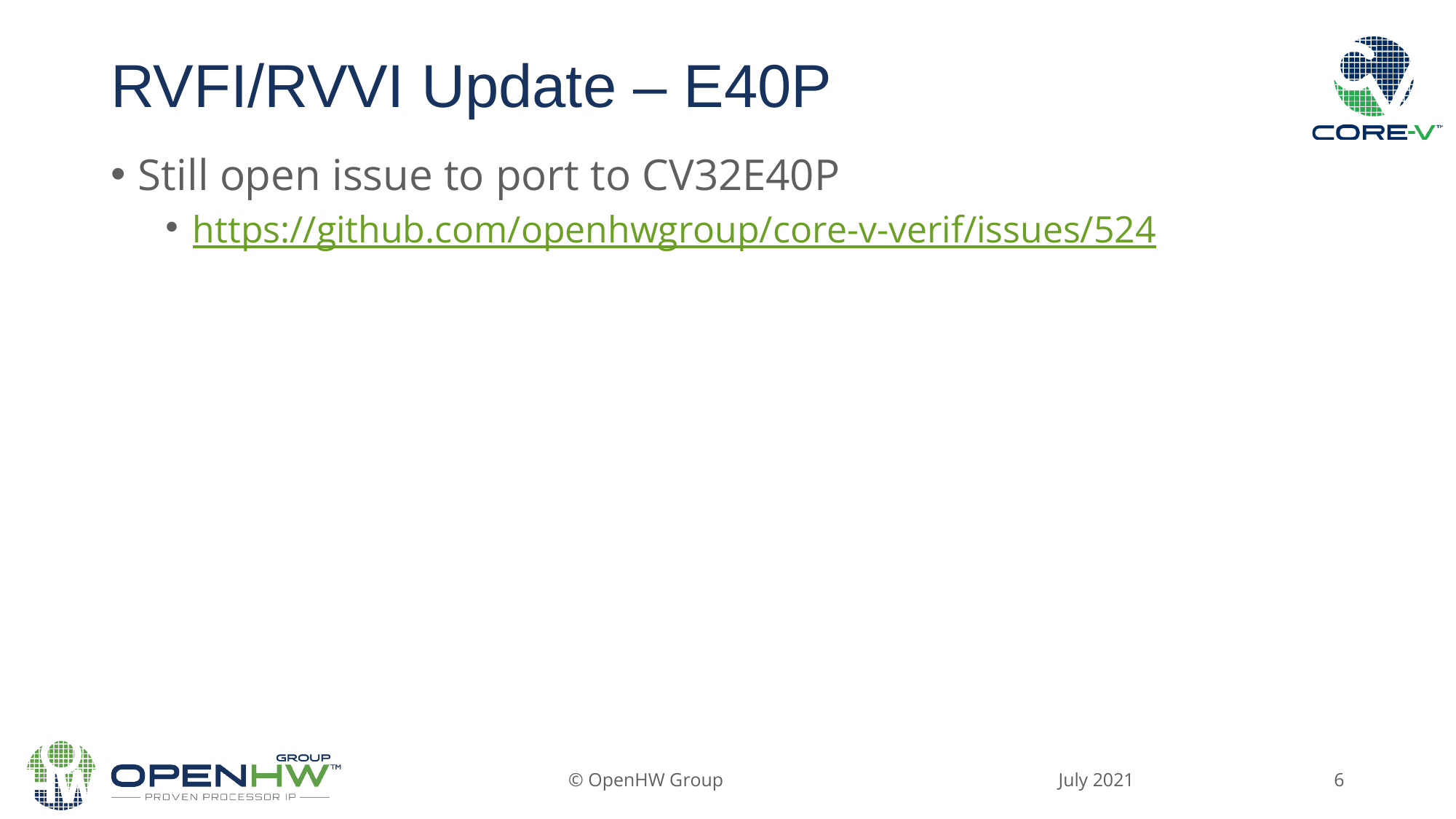

# RVFI/RVVI Update – E40P
Still open issue to port to CV32E40P
https://github.com/openhwgroup/core-v-verif/issues/524

July 2021
© OpenHW Group
6